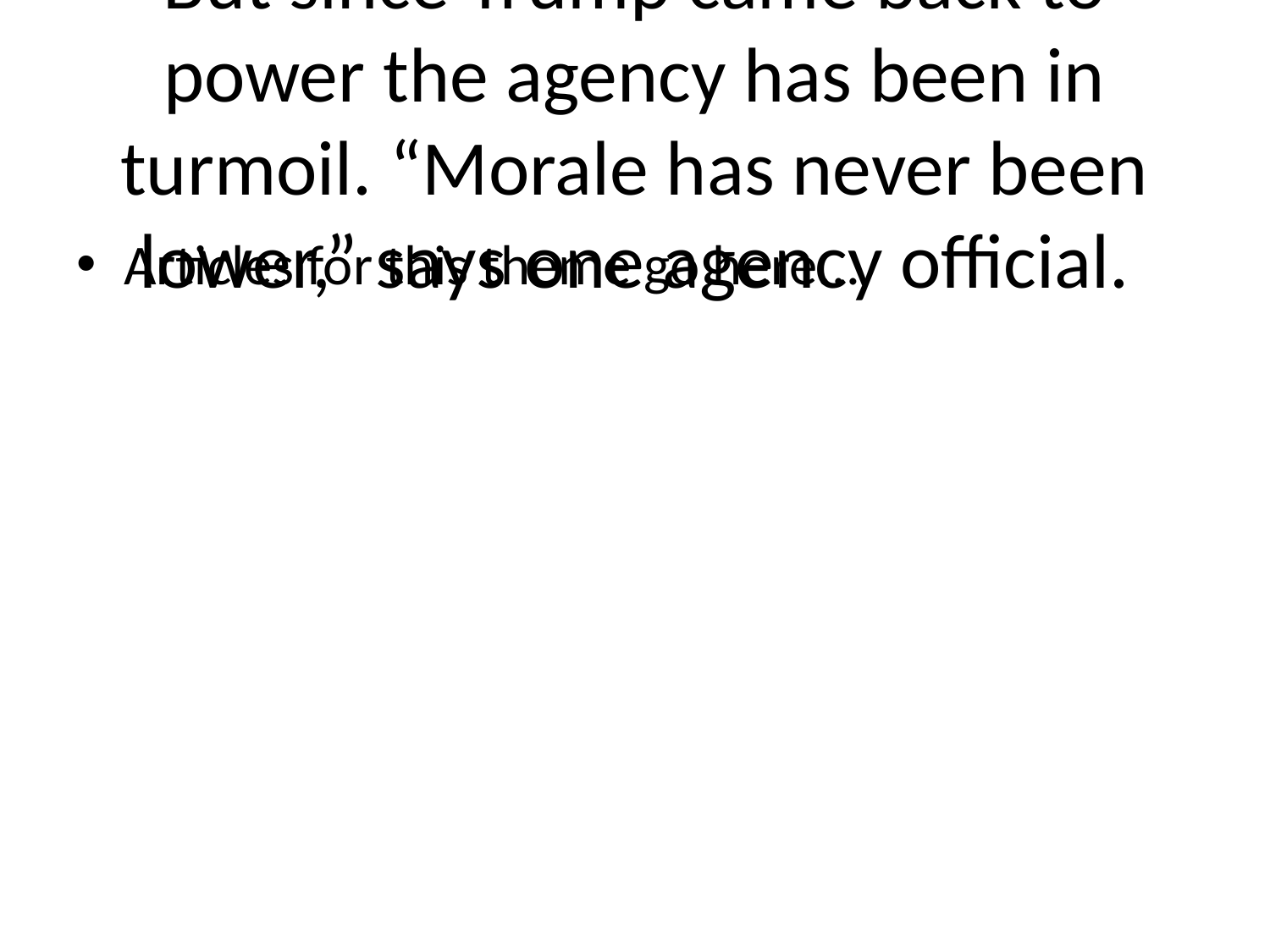

# But since Trump came back to power the agency has been in turmoil. “Morale has never been lower,” says one agency official.
Articles for this theme go here...